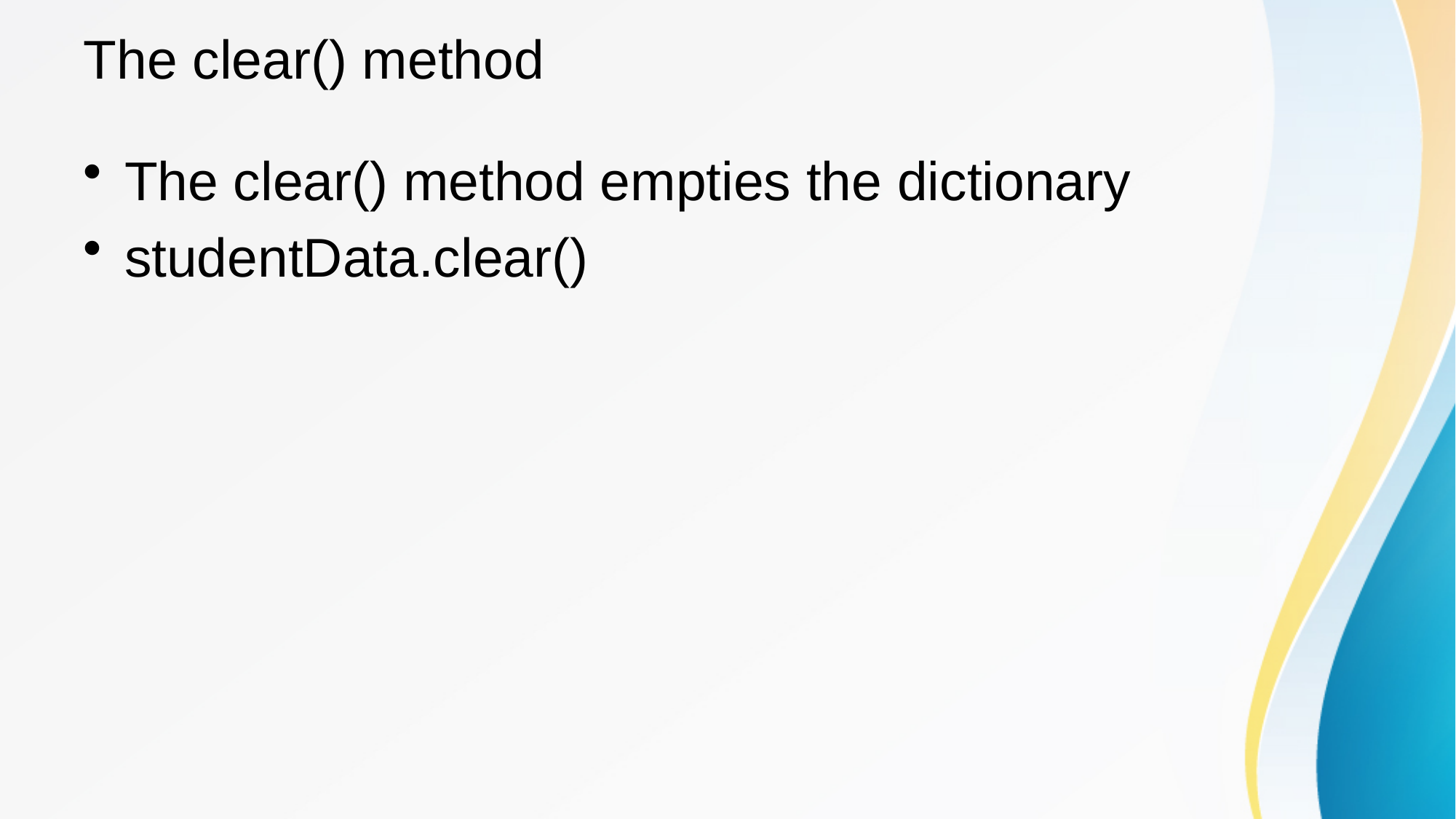

# The clear() method
The clear() method empties the dictionary
studentData.clear()